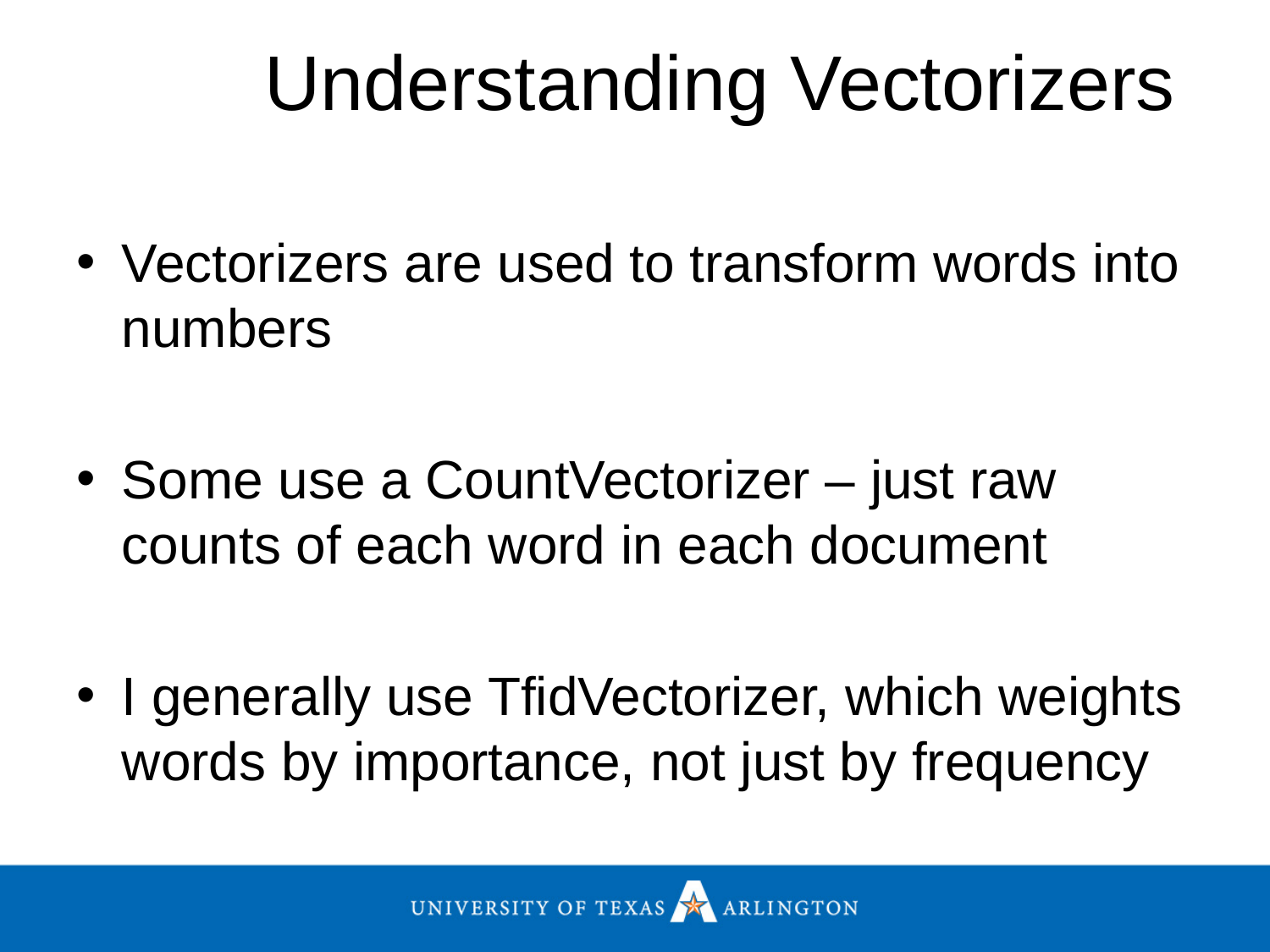

# Understanding Vectorizers
Vectorizers are used to transform words into numbers

Some use a CountVectorizer – just raw counts of each word in each document

I generally use TfidVectorizer, which weights words by importance, not just by frequency